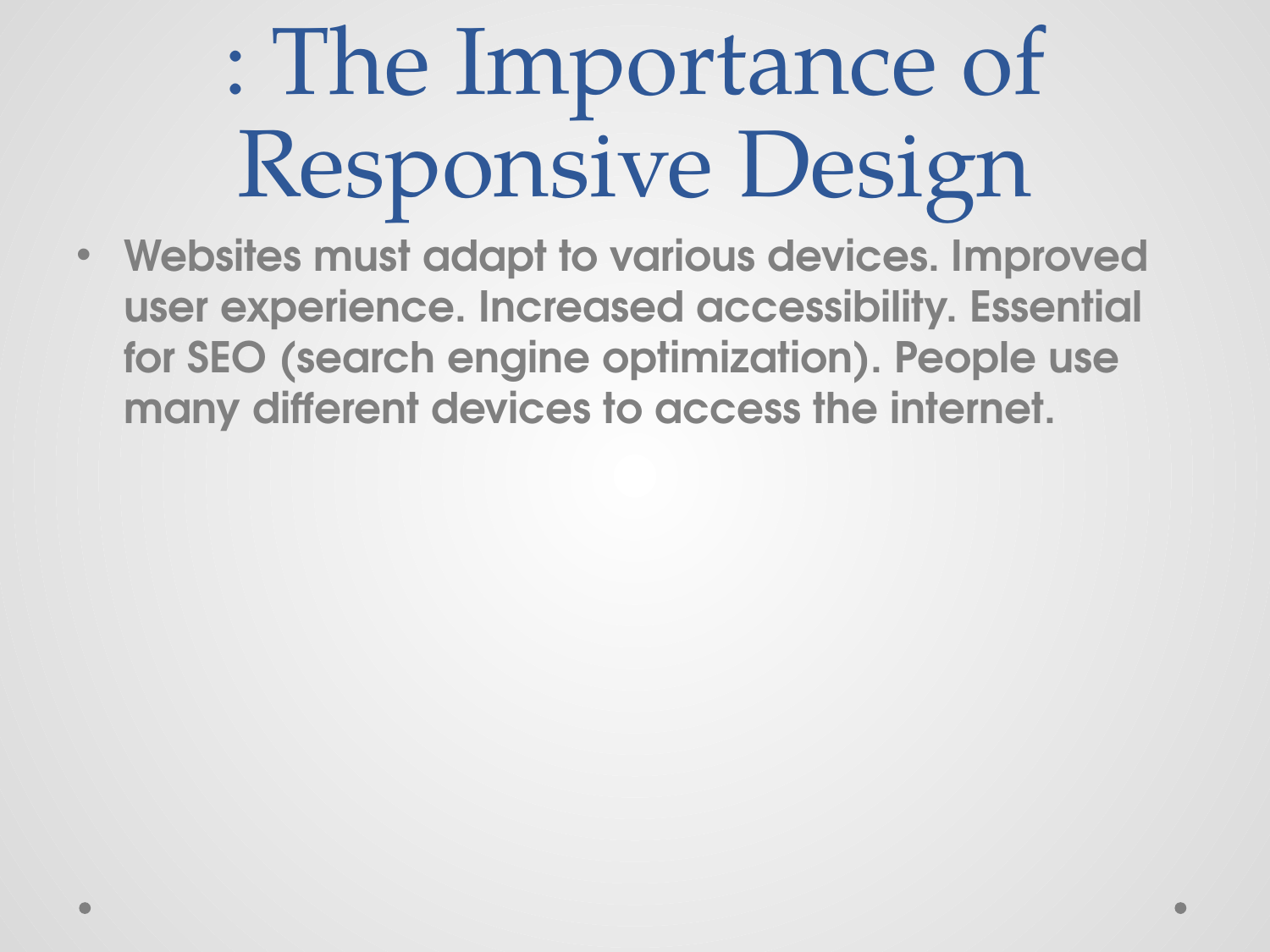

# : The Importance of Responsive Design
Websites must adapt to various devices. Improved user experience. Increased accessibility. Essential for SEO (search engine optimization). People use many different devices to access the internet.